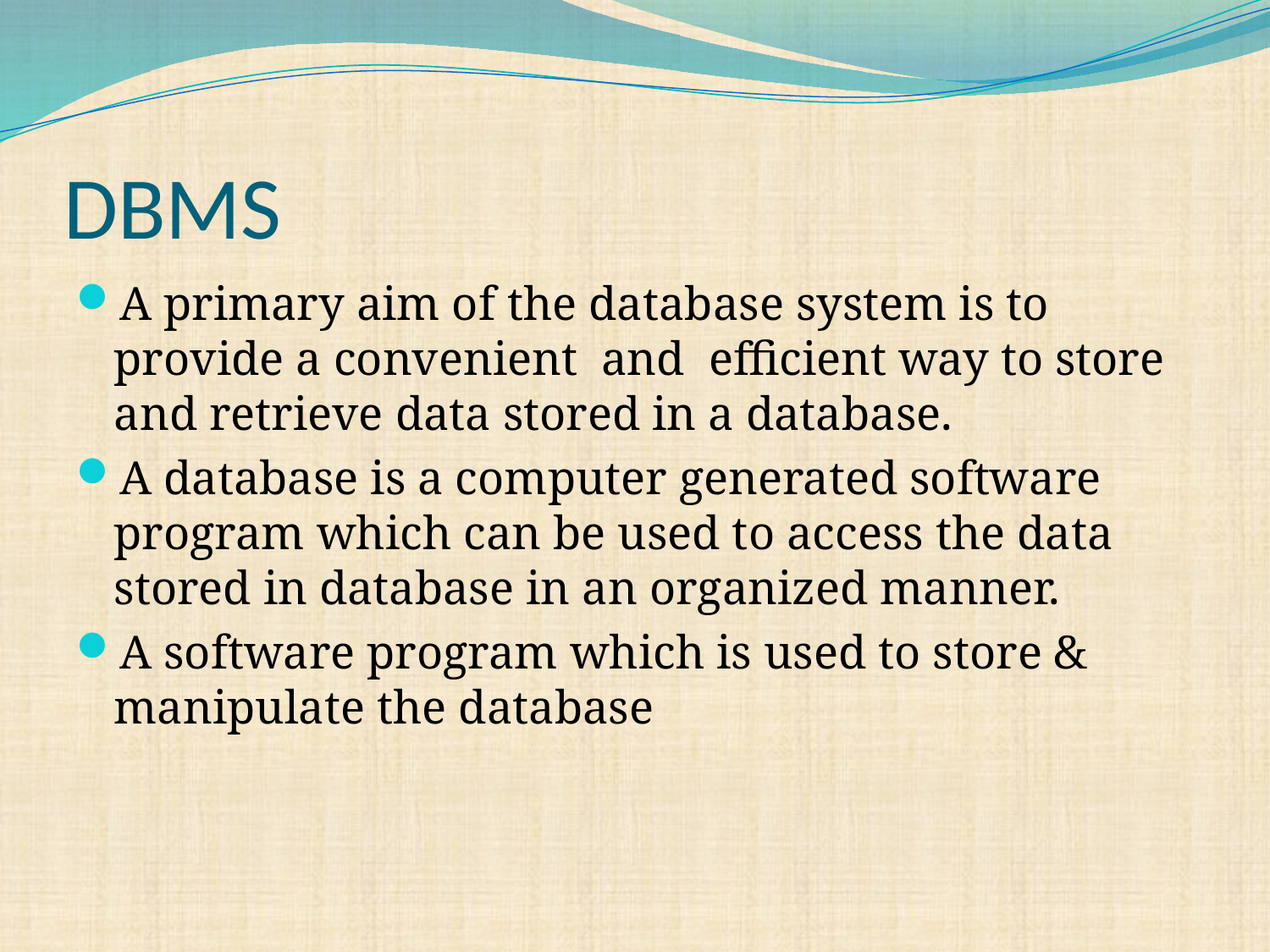

# DBMS
A primary aim of the database system is to provide a convenient  and  efficient way to store and retrieve data stored in a database.
A database is a computer generated software program which can be used to access the data stored in database in an organized manner.
A software program which is used to store & manipulate the database